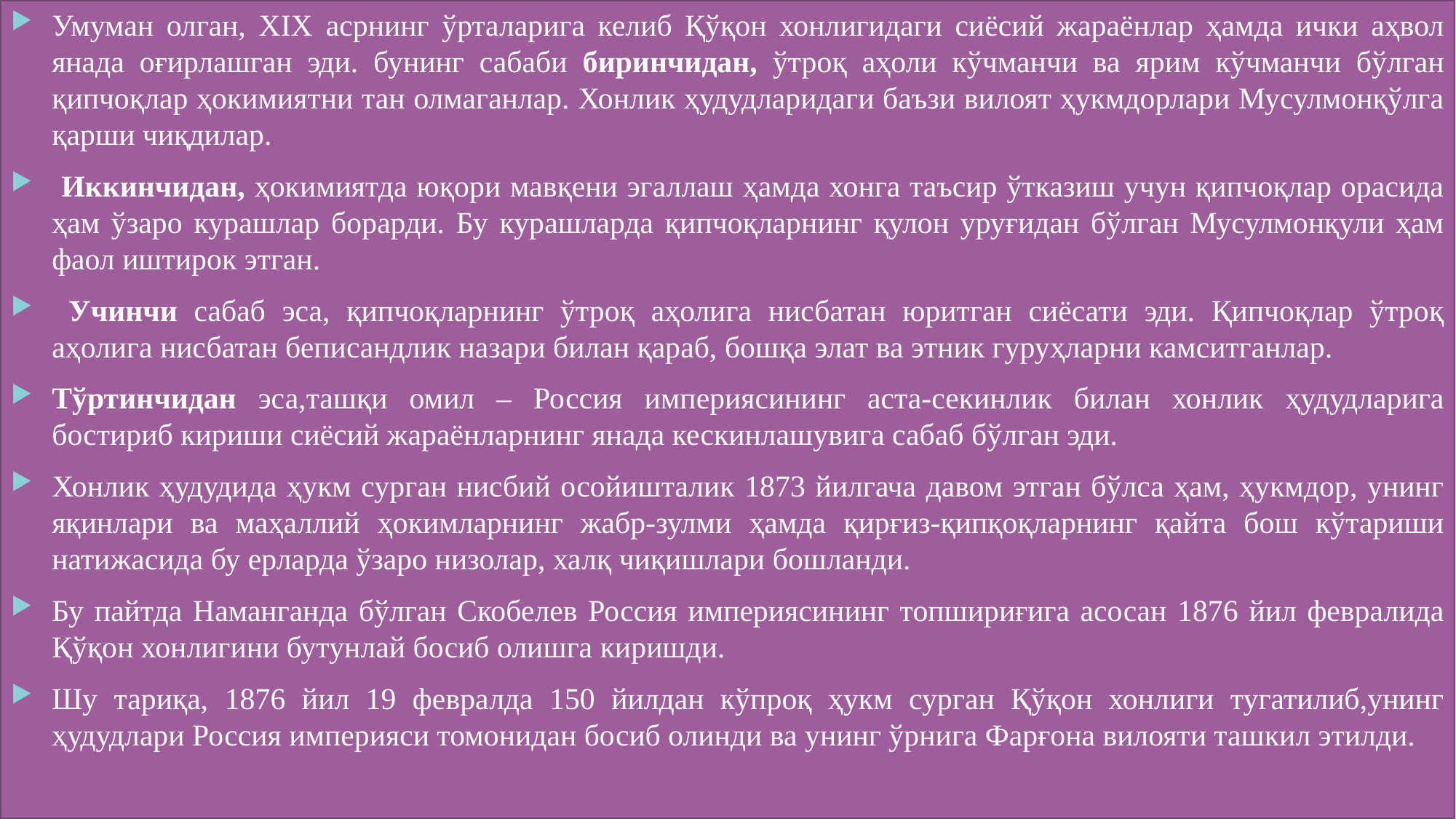

Умуман олган, XIX асрнинг ўрталарига келиб Қўқон хонлигидаги сиёсий жараёнлар ҳамда ички аҳвол янада оғирлашган эди. бунинг сабаби биринчидан, ўтроқ аҳоли кўчманчи ва ярим кўчманчи бўлган қипчоқлар ҳокимиятни тан олмаганлар. Хонлик ҳудудларидаги баъзи вилоят ҳукмдорлари Мусулмонқўлга қарши чиқдилар.
 Иккинчидан, ҳокимиятда юқори мавқени эгаллаш ҳамда хонга таъсир ўтказиш учун қипчоқлар орасида ҳам ўзаро курашлар борарди. Бу курашларда қипчоқларнинг қулон уруғидан бўлган Мусулмонқули ҳам фаол иштирок этган.
 Учинчи сабаб эса, қипчоқларнинг ўтроқ аҳолига нисбатан юритган сиёсати эди. Қипчоқлар ўтроқ аҳолига нисбатан беписандлик назари билан қараб, бошқа элат ва этник гуруҳларни камситганлар.
Тўртинчидан эса,ташқи омил – Россия империясининг аста-секинлик билан хонлик ҳудудларига бостириб кириши сиёсий жараёнларнинг янада кескинлашувига сабаб бўлган эди.
Хонлик ҳудудида ҳукм сурган нисбий осойишталик 1873 йилгача давом этган бўлса ҳам, ҳукмдор, унинг яқинлари ва маҳаллий ҳокимларнинг жабр-зулми ҳамда қирғиз-қипқоқларнинг қайта бош кўтариши натижасида бу ерларда ўзаро низолар, халқ чиқишлари бошланди.
Бу пайтда Наманганда бўлган Скобелев Россия империясининг топшириғига асосан 1876 йил февралида Қўқон хонлигини бутунлай босиб олишга киришди.
Шу тариқа, 1876 йил 19 февралда 150 йилдан кўпроқ ҳукм сурган Қўқон хонлиги тугатилиб,унинг ҳудудлари Россия империяси томонидан босиб олинди ва унинг ўрнига Фарғона вилояти ташкил этилди.